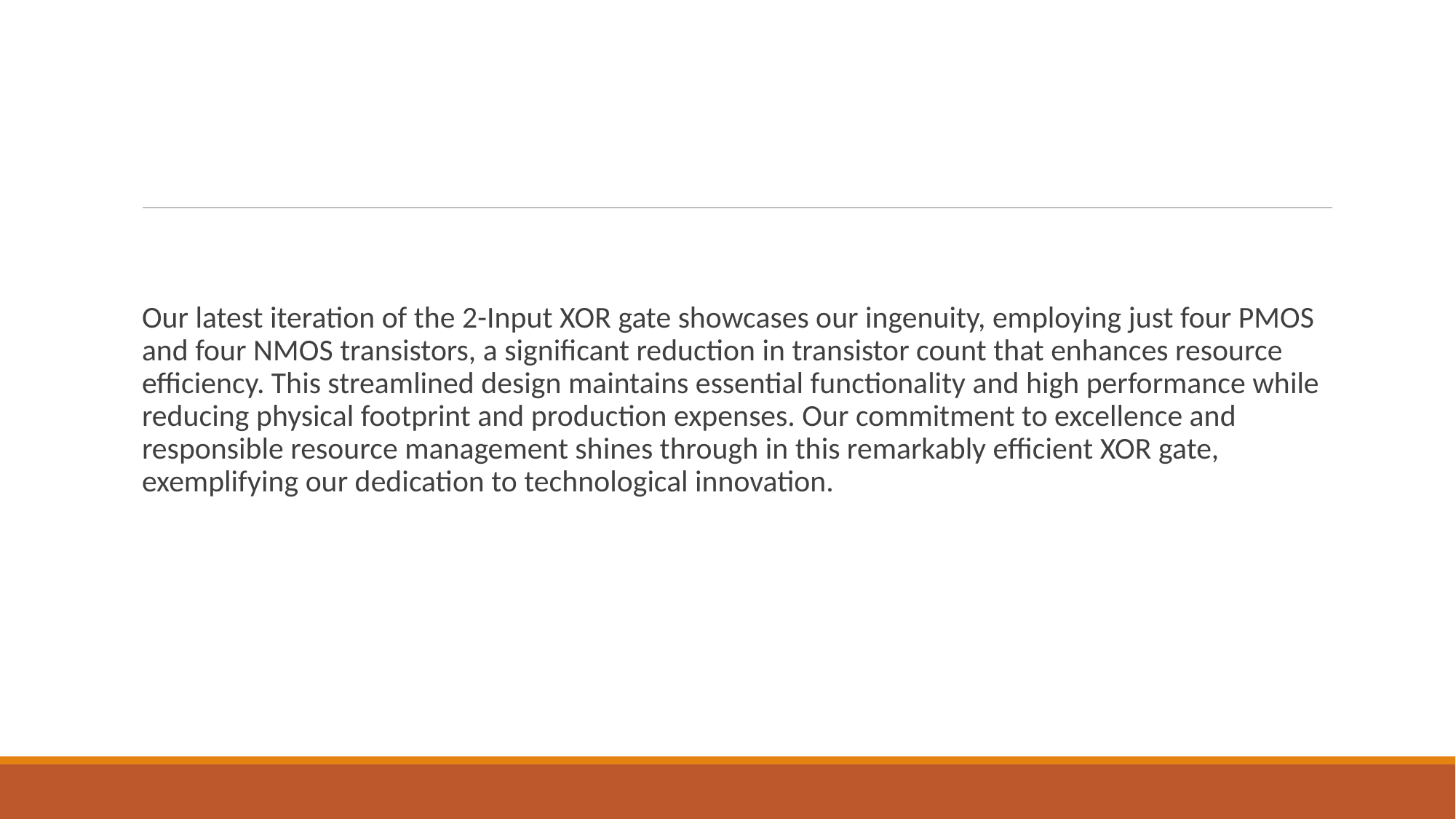

Our latest iteration of the 2-Input XOR gate showcases our ingenuity, employing just four PMOS and four NMOS transistors, a significant reduction in transistor count that enhances resource efficiency. This streamlined design maintains essential functionality and high performance while reducing physical footprint and production expenses. Our commitment to excellence and responsible resource management shines through in this remarkably efficient XOR gate, exemplifying our dedication to technological innovation.